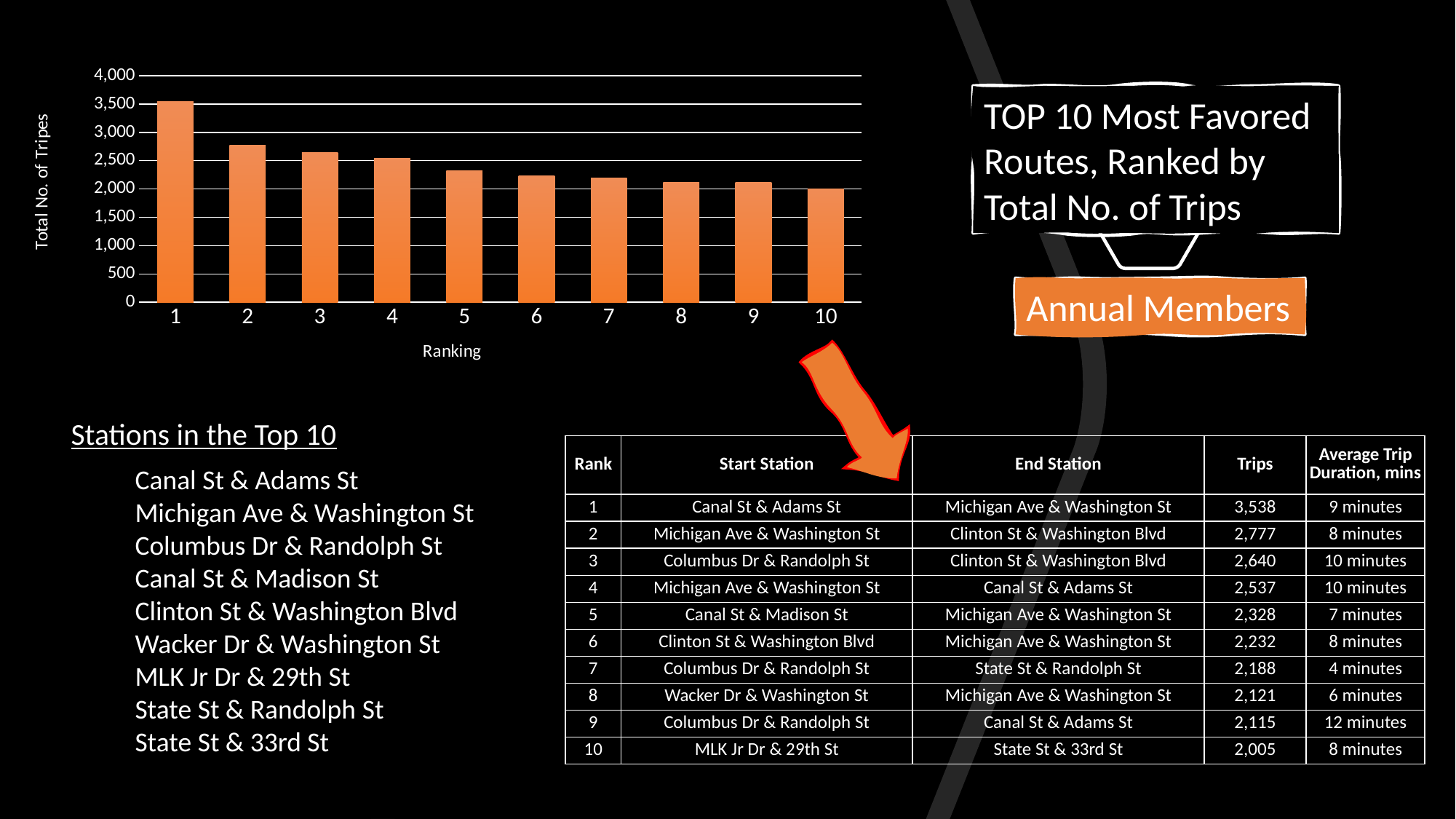

### Chart

| Category |  |
|---|---|
TOP 10 Most Favored Routes, Ranked by Total No. of Trips

Annual Members

Stations in the Top 10
| Rank | Start Station | End Station | Trips | Average Trip Duration, mins |
| --- | --- | --- | --- | --- |
| 1 | Canal St & Adams St | Michigan Ave & Washington St | 3,538 | 9 minutes |
| 2 | Michigan Ave & Washington St | Clinton St & Washington Blvd | 2,777 | 8 minutes |
| 3 | Columbus Dr & Randolph St | Clinton St & Washington Blvd | 2,640 | 10 minutes |
| 4 | Michigan Ave & Washington St | Canal St & Adams St | 2,537 | 10 minutes |
| 5 | Canal St & Madison St | Michigan Ave & Washington St | 2,328 | 7 minutes |
| 6 | Clinton St & Washington Blvd | Michigan Ave & Washington St | 2,232 | 8 minutes |
| 7 | Columbus Dr & Randolph St | State St & Randolph St | 2,188 | 4 minutes |
| 8 | Wacker Dr & Washington St | Michigan Ave & Washington St | 2,121 | 6 minutes |
| 9 | Columbus Dr & Randolph St | Canal St & Adams St | 2,115 | 12 minutes |
| 10 | MLK Jr Dr & 29th St | State St & 33rd St | 2,005 | 8 minutes |
Canal St & Adams St
Michigan Ave & Washington St
Columbus Dr & Randolph St
Canal St & Madison St
Clinton St & Washington Blvd
Wacker Dr & Washington St
MLK Jr Dr & 29th St
State St & Randolph St
State St & 33rd St